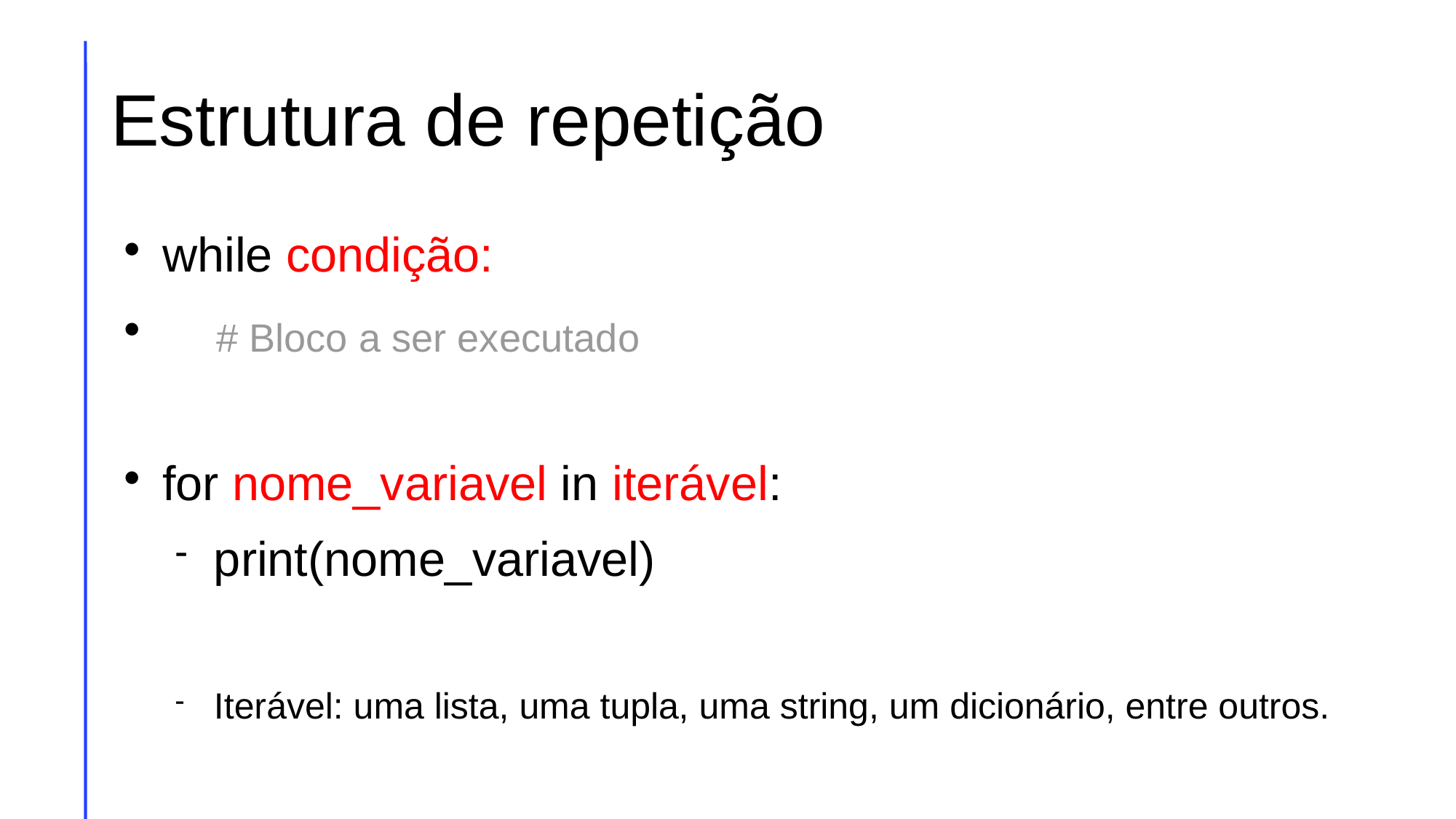

# Estrutura de repetição
while condição:
    # Bloco a ser executado

for nome_variavel in iterável:
print(nome_variavel)

Iterável: uma lista, uma tupla, uma string, um dicionário, entre outros.